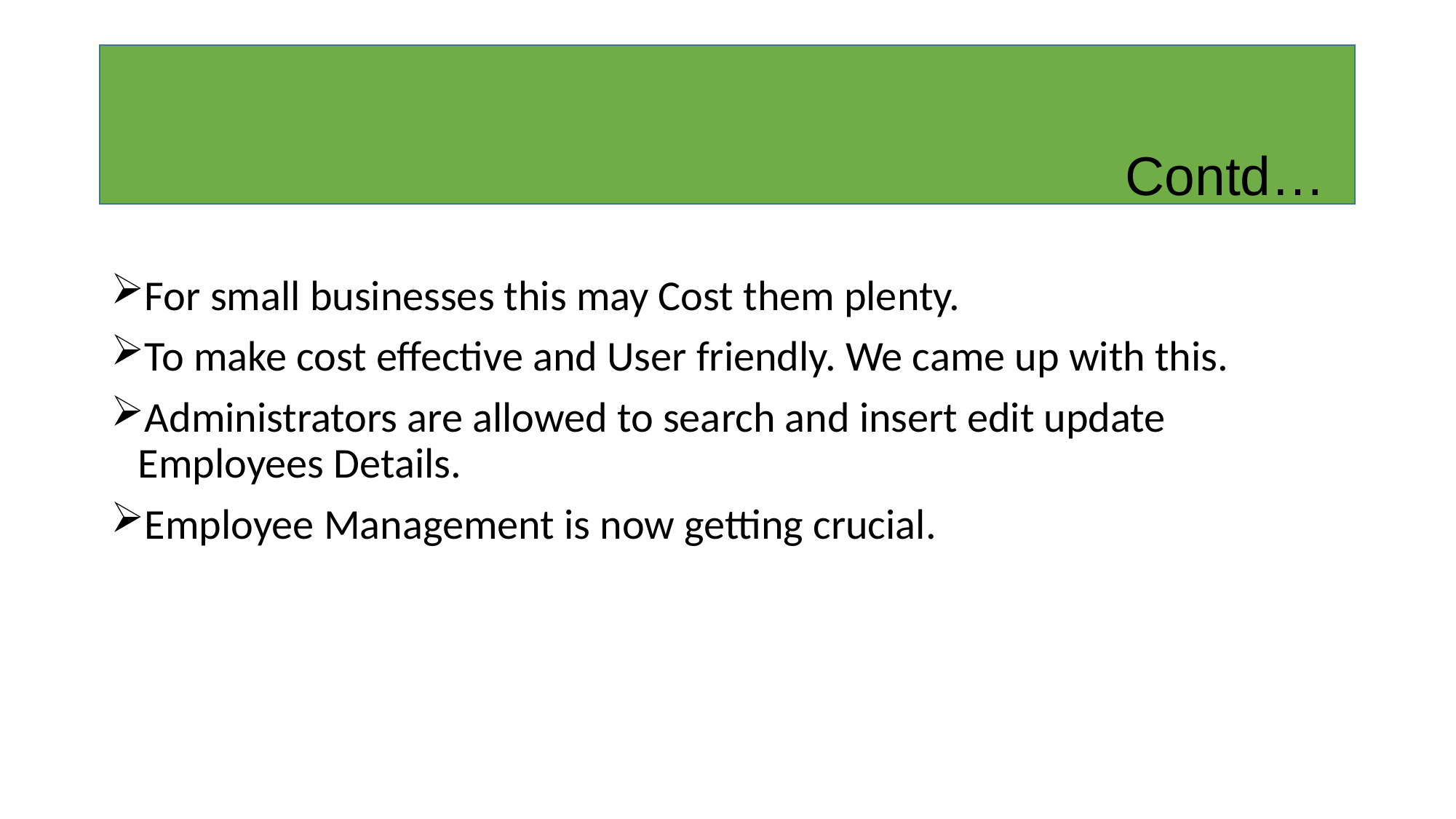

#

                                                                                                                                                                 Contd…

For small businesses this may Cost them plenty.
To make cost effective and User friendly. We came up with this.
Administrators are allowed to search and insert edit update Employees Details.
Employee Management is now getting crucial.